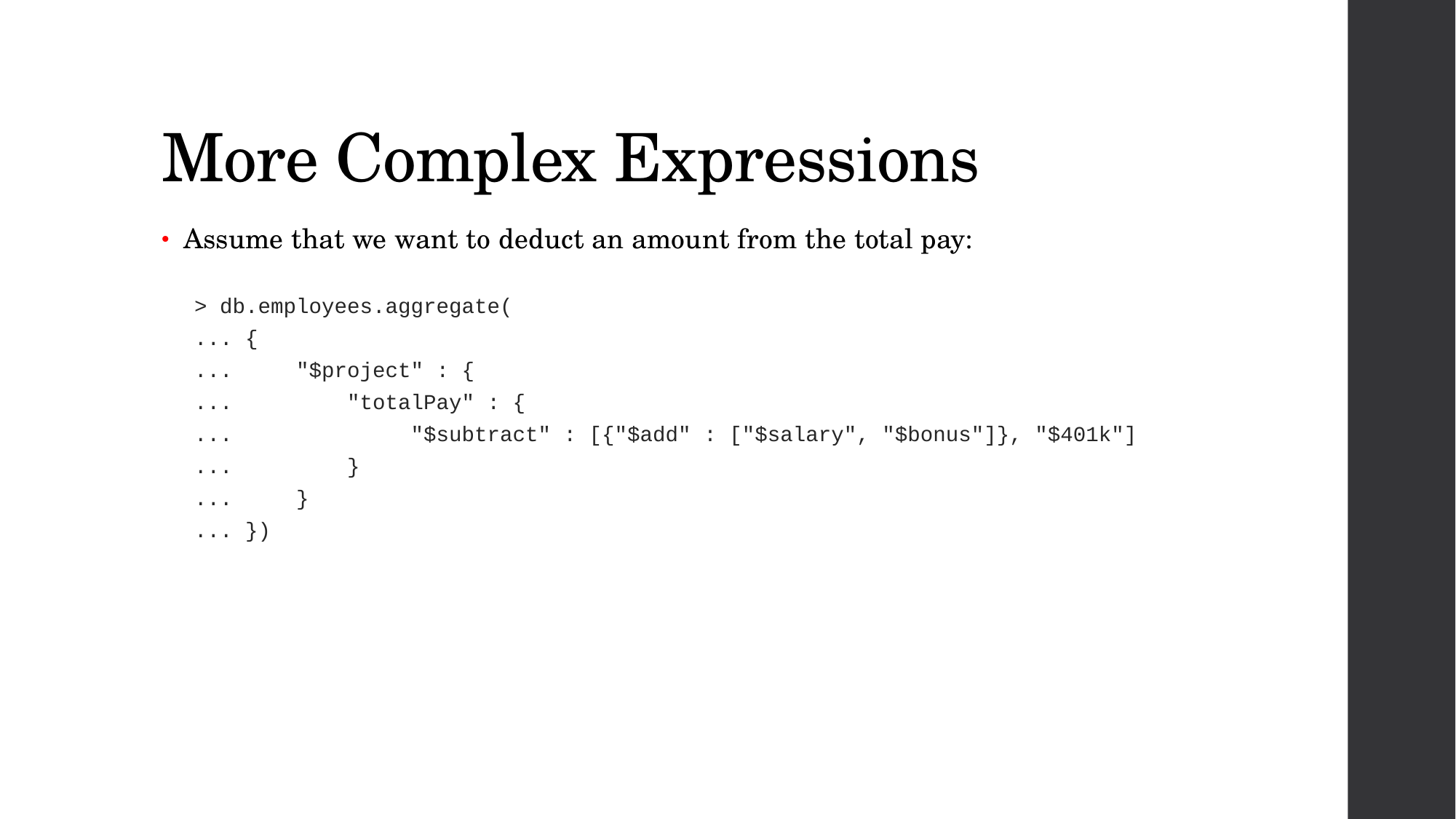

# More Complex Expressions
Assume that we want to deduct an amount from the total pay:
> db.employees.aggregate(
... {
...     "$project" : {
...         "totalPay" : {
...              "$subtract" : [{"$add" : ["$salary", "$bonus"]}, "$401k"]
...         }
...     }
... })